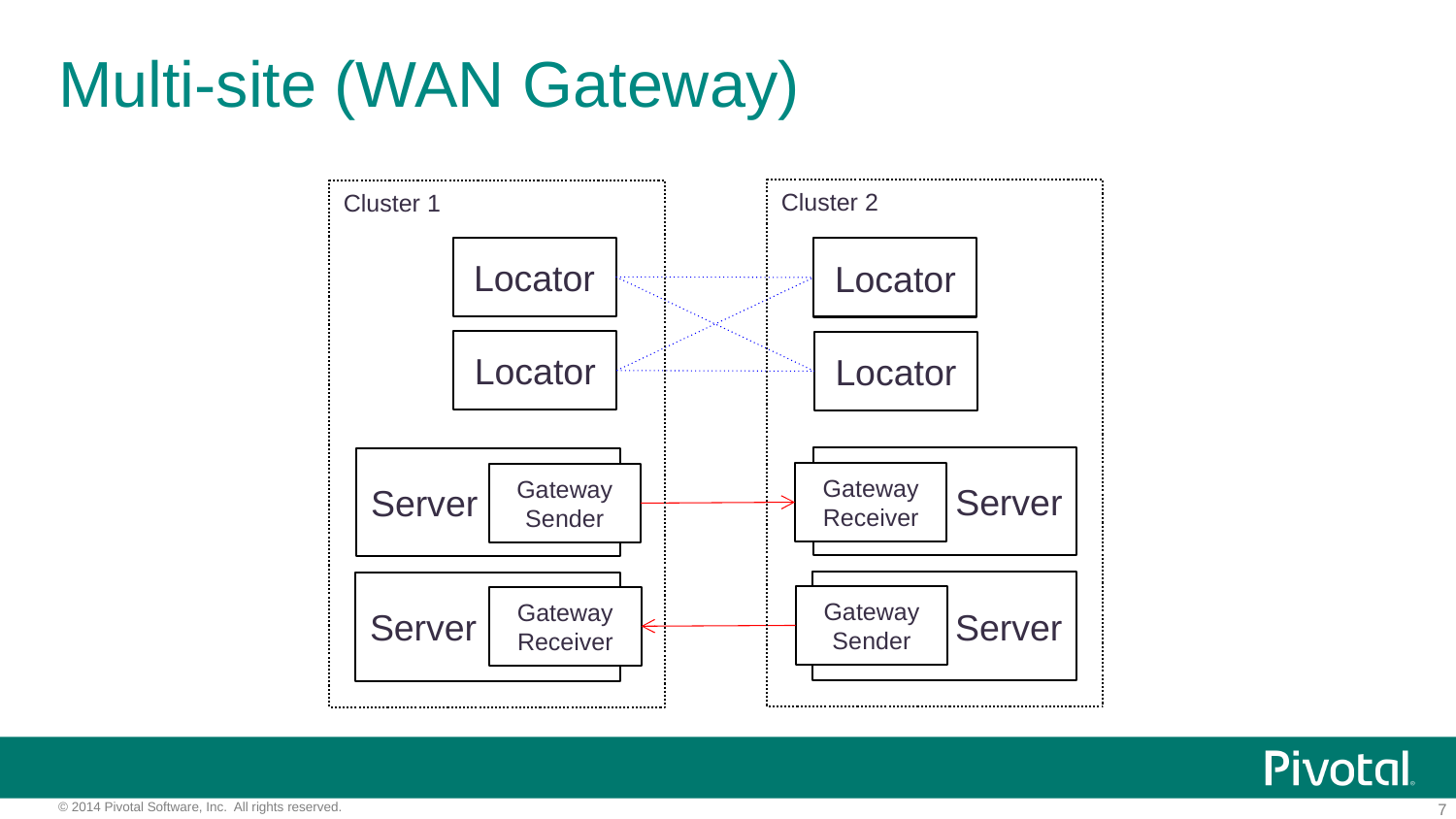

# Multi-site (WAN Gateway)
Cluster 2
Cluster 1

Locator
Locator
Locator
Locator
Server
Server
Gateway
Receiver
Gateway
Sender
Server
Server
Gateway
Sender
Gateway
Receiver